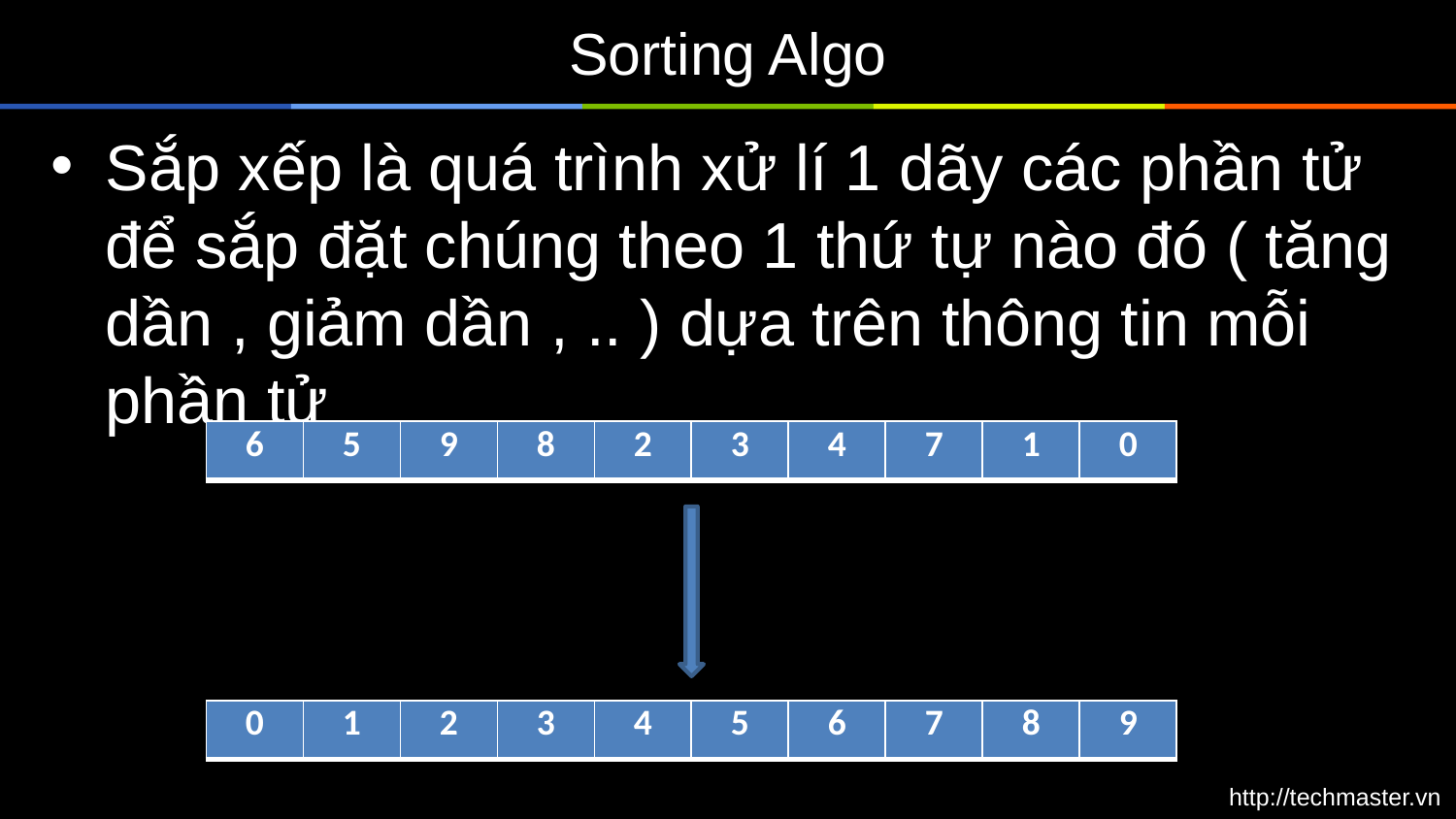

# Sorting Algo
Sắp xếp là quá trình xử lí 1 dãy các phần tử để sắp đặt chúng theo 1 thứ tự nào đó ( tăng dần , giảm dần , .. ) dựa trên thông tin mỗi phần tử
| 6 | 5 | 9 | 8 | 2 | 3 | 4 | 7 | 1 | 0 |
| --- | --- | --- | --- | --- | --- | --- | --- | --- | --- |

| 0 | 1 | 2 | 3 | 4 | 5 | 6 | 7 | 8 | 9 |
| --- | --- | --- | --- | --- | --- | --- | --- | --- | --- |